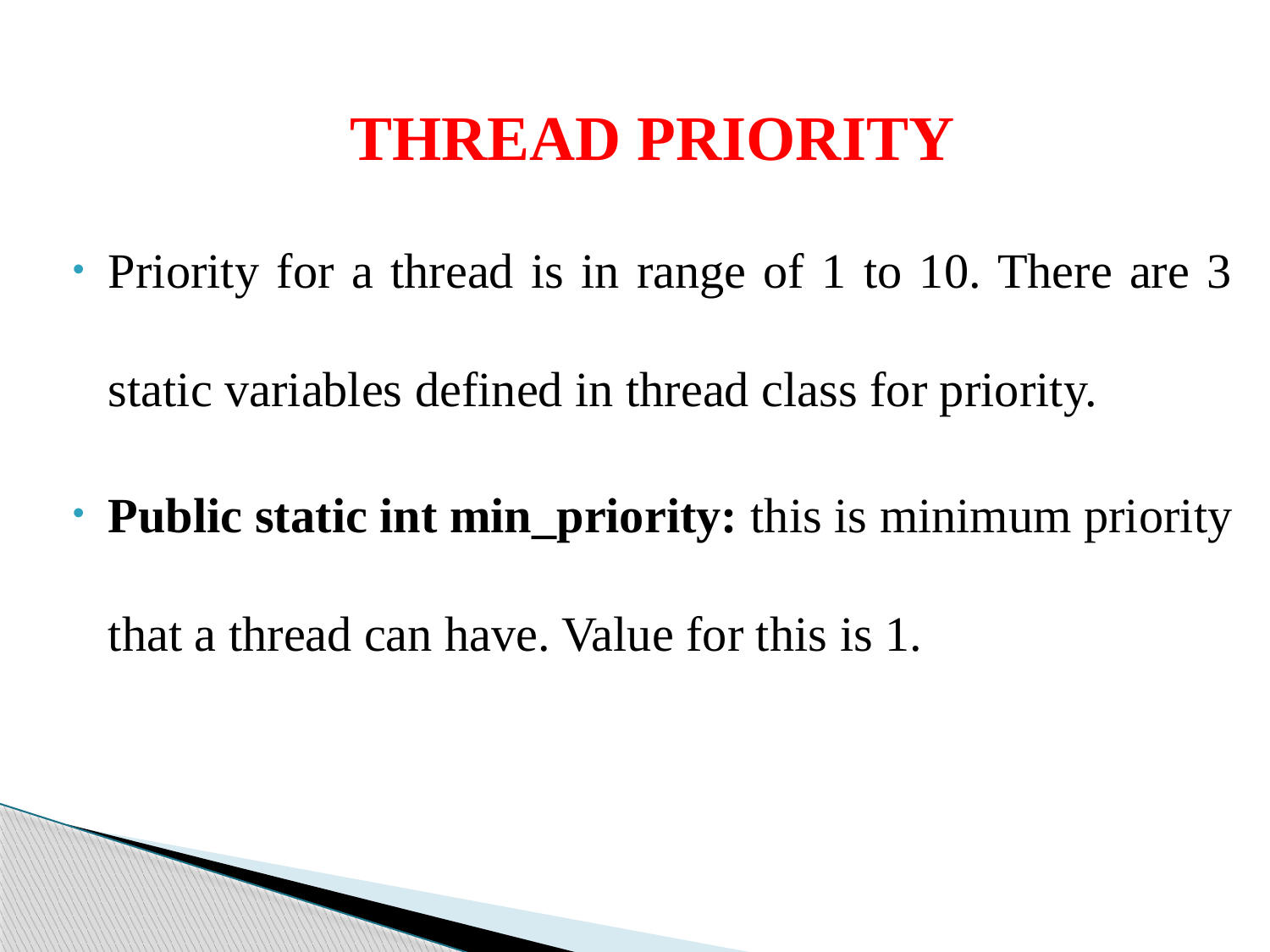

THREAD PRIORITY
Priority for a thread is in range of 1 to 10. There are 3 static variables defined in thread class for priority.
Public static int min_priority: this is minimum priority that a thread can have. Value for this is 1.